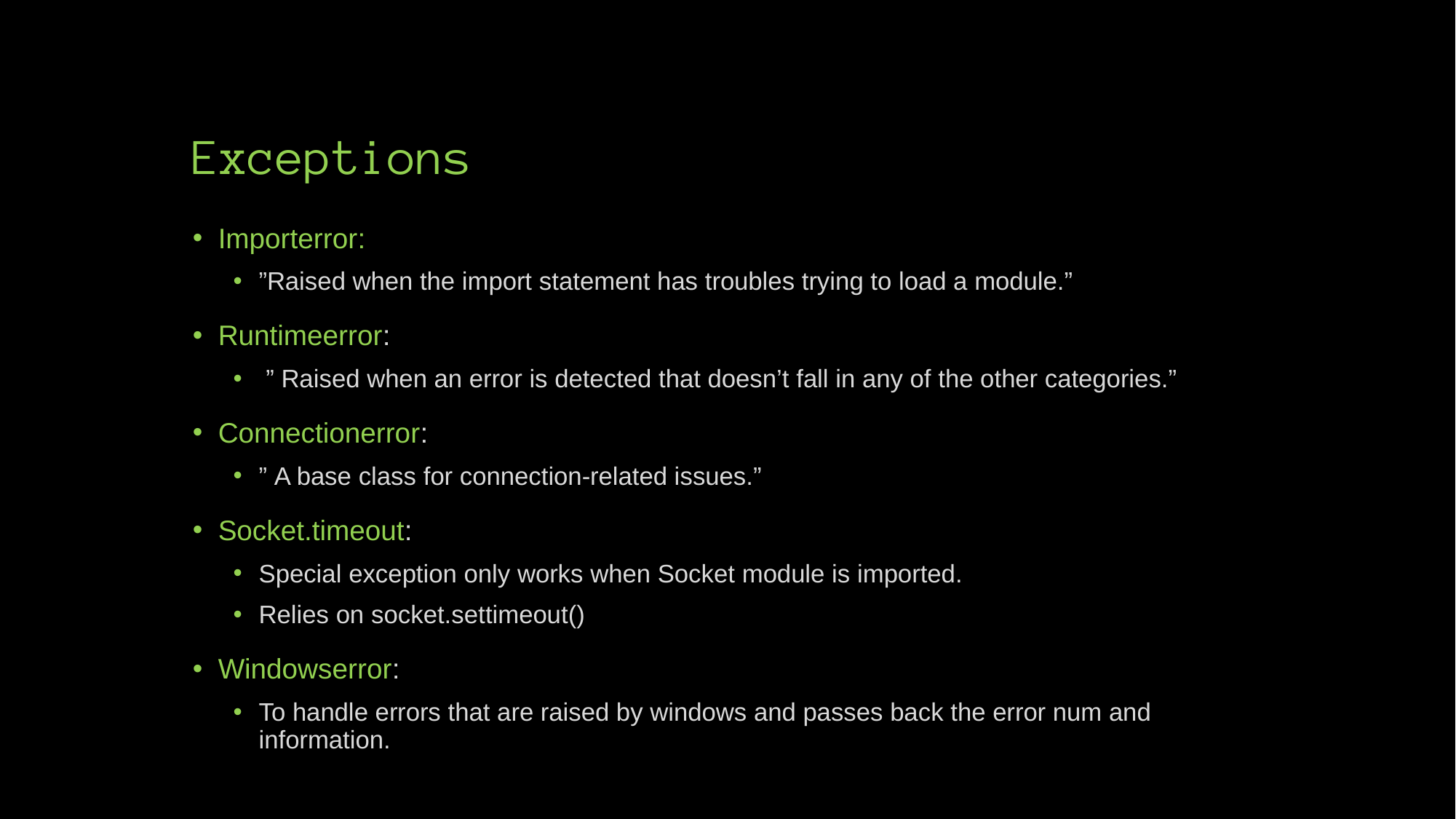

# Exceptions
Importerror:
”Raised when the import statement has troubles trying to load a module.”
Runtimeerror:
 ” Raised when an error is detected that doesn’t fall in any of the other categories.”
Connectionerror:
” A base class for connection-related issues.”
Socket.timeout:
Special exception only works when Socket module is imported.
Relies on socket.settimeout()
Windowserror:
To handle errors that are raised by windows and passes back the error num and information.